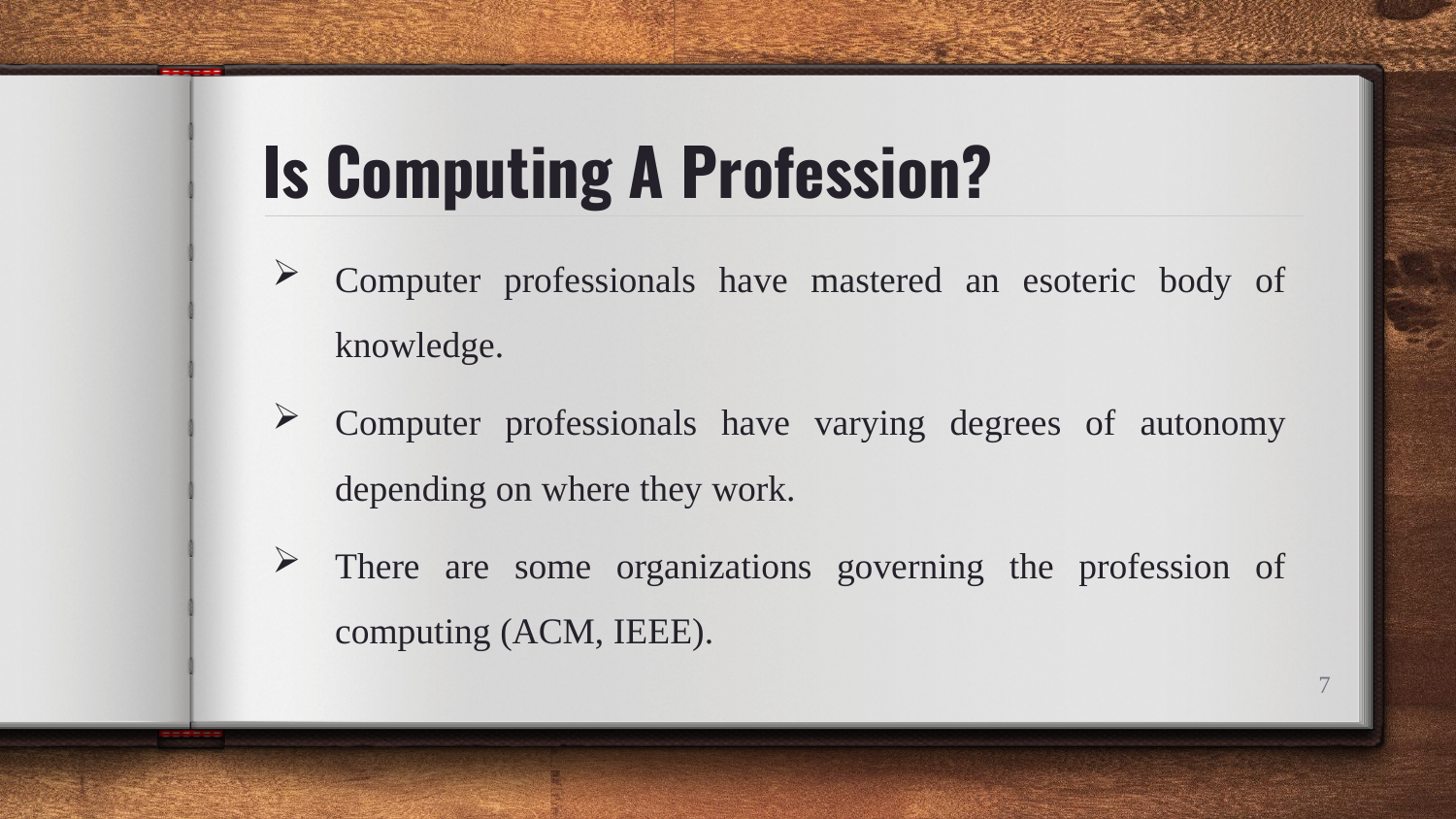

# Is Computing A Profession?
Computer professionals have mastered an esoteric body of knowledge.
Computer professionals have varying degrees of autonomy depending on where they work.
There are some organizations governing the profession of computing (ACM, IEEE).

7